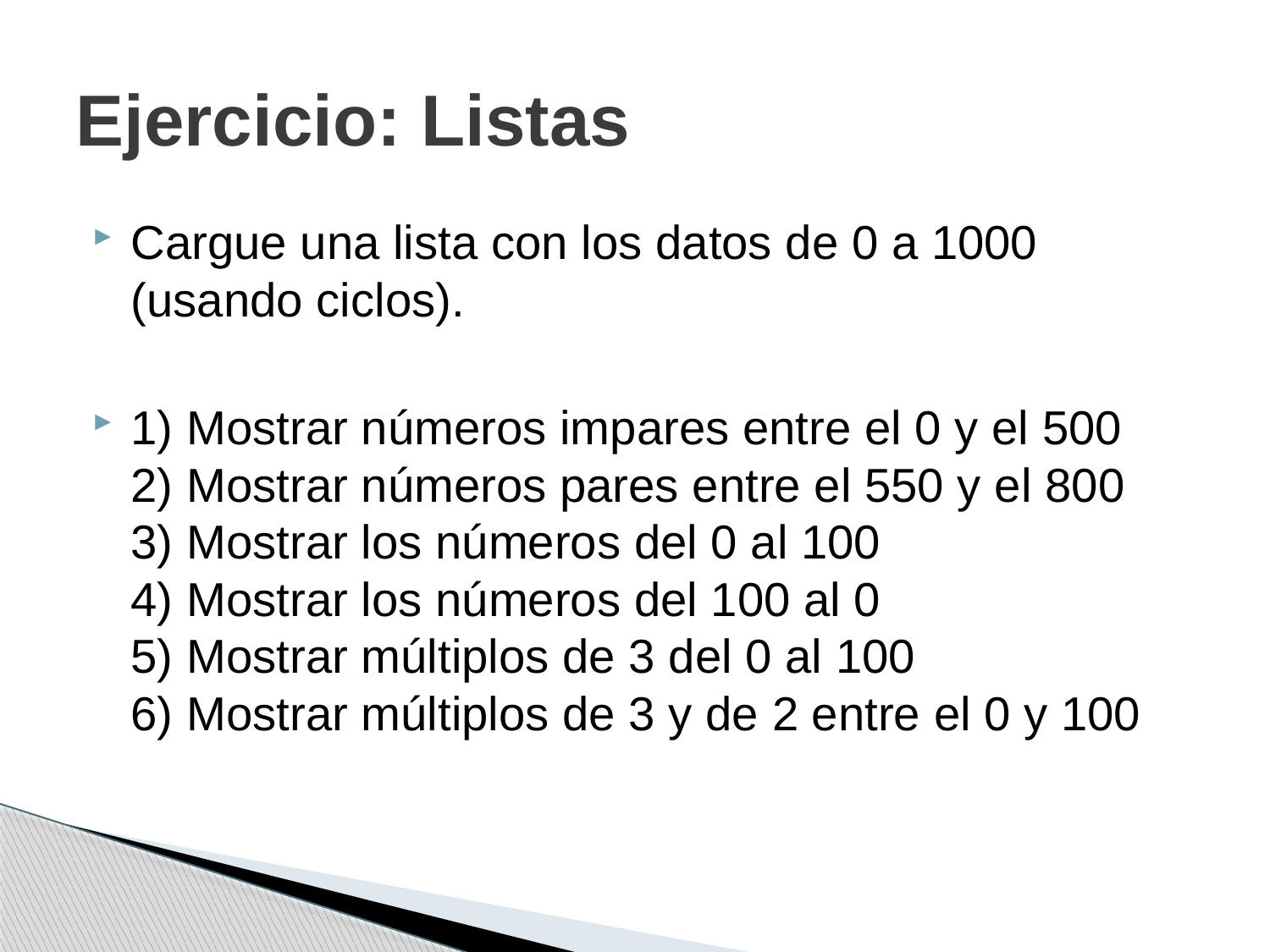

# Ejercicio: Listas
Cargue una lista con los datos de 0 a 1000 (usando ciclos).

1) Mostrar números impares entre el 0 y el 500
2) Mostrar números pares entre el 550 y el 800
3) Mostrar los números del 0 al 100
4) Mostrar los números del 100 al 0
5) Mostrar múltiplos de 3 del 0 al 100
6) Mostrar múltiplos de 3 y de 2 entre el 0 y 100